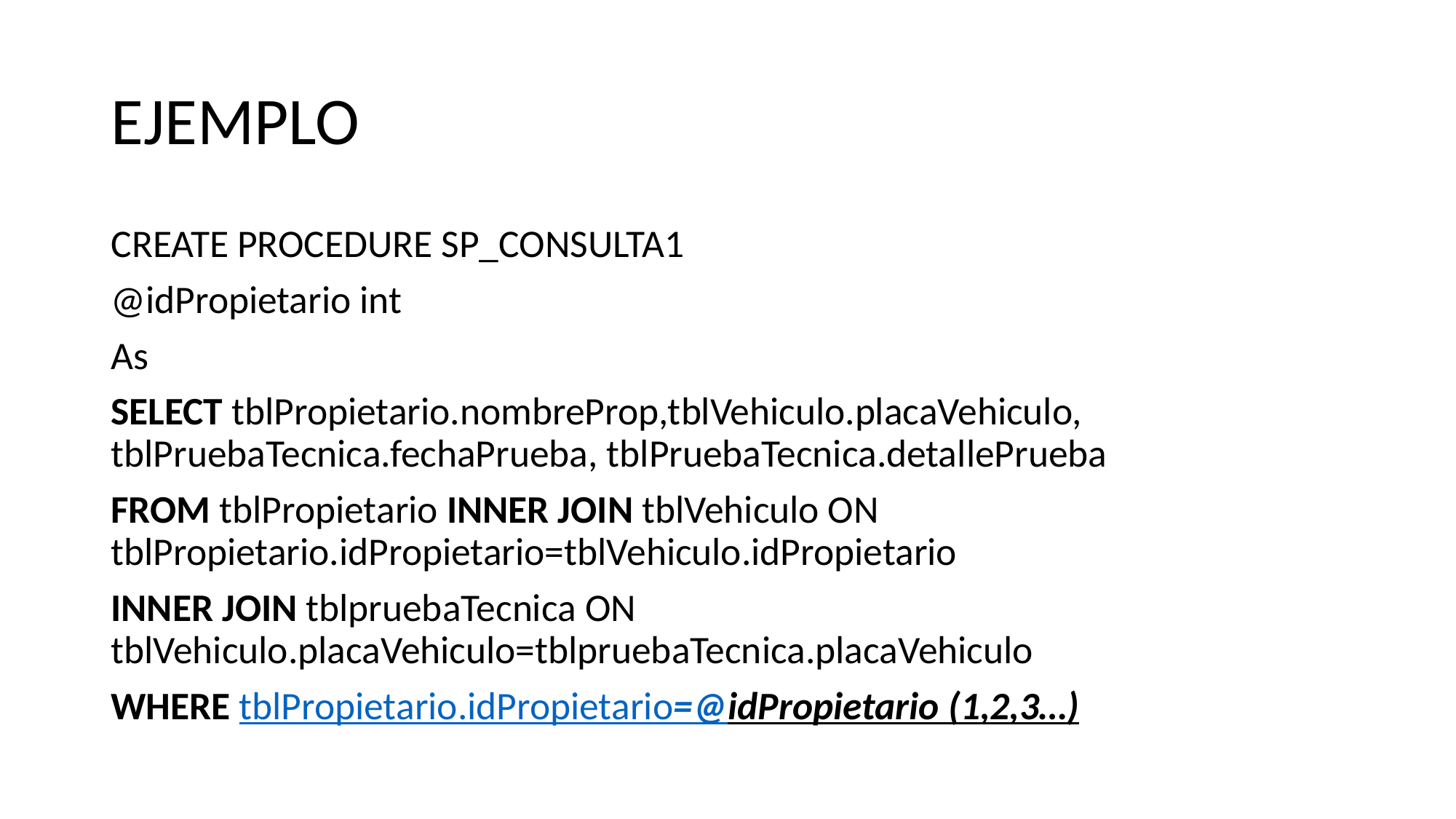

# EJEMPLO
CREATE PROCEDURE SP_CONSULTA1
@idPropietario int
As
SELECT tblPropietario.nombreProp,tblVehiculo.placaVehiculo, tblPruebaTecnica.fechaPrueba, tblPruebaTecnica.detallePrueba
FROM tblPropietario INNER JOIN tblVehiculo ON tblPropietario.idPropietario=tblVehiculo.idPropietario
INNER JOIN tblpruebaTecnica ON tblVehiculo.placaVehiculo=tblpruebaTecnica.placaVehiculo
WHERE tblPropietario.idPropietario=@idPropietario (1,2,3…)